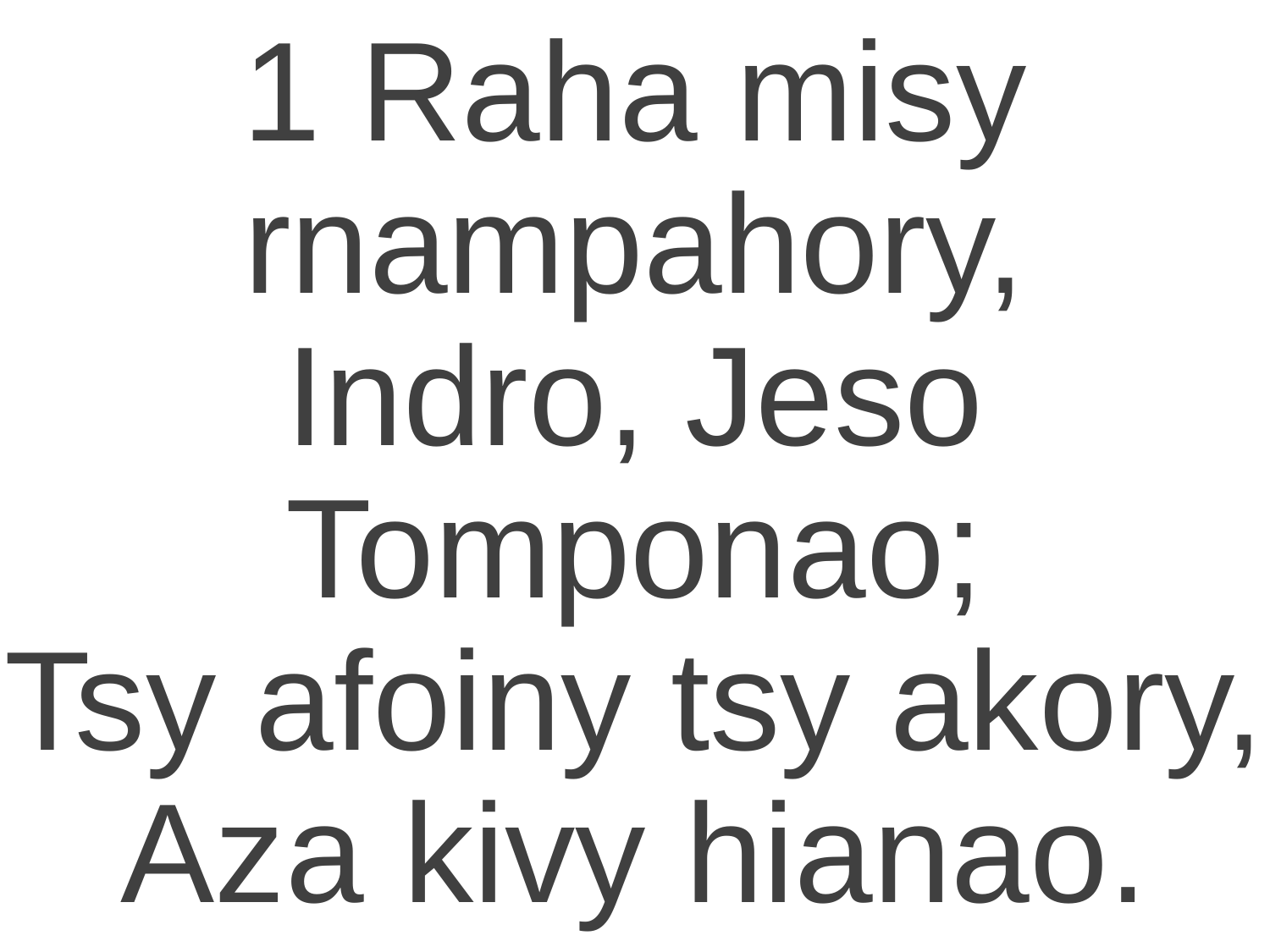

1 Raha misy rnampahory,
Indro, Jeso Tomponao;
Tsy afoiny tsy akory,
Aza kivy hianao.